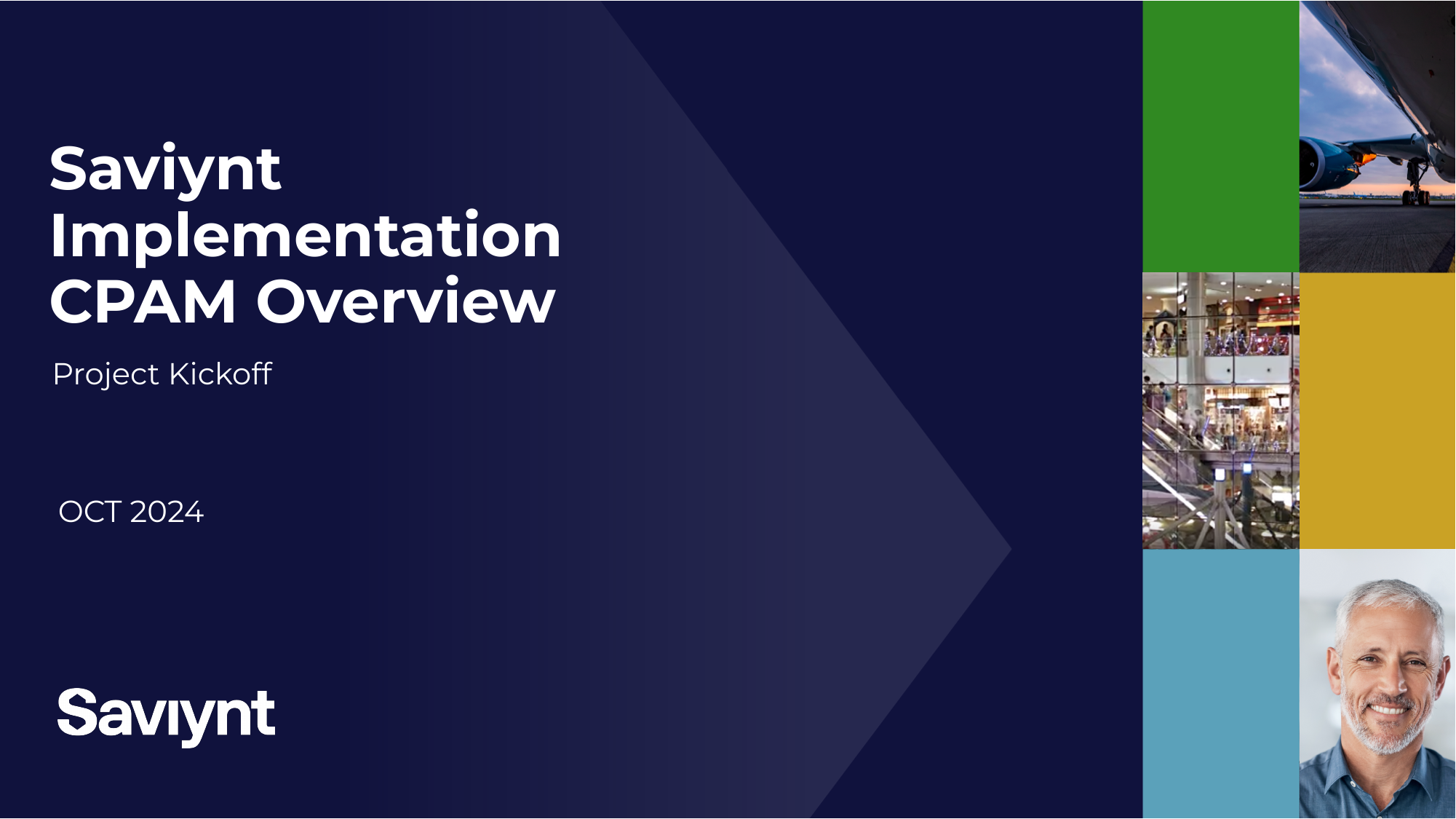

# Saviynt Implementation CPAM Overview
Project Kickoff
OCT 2024